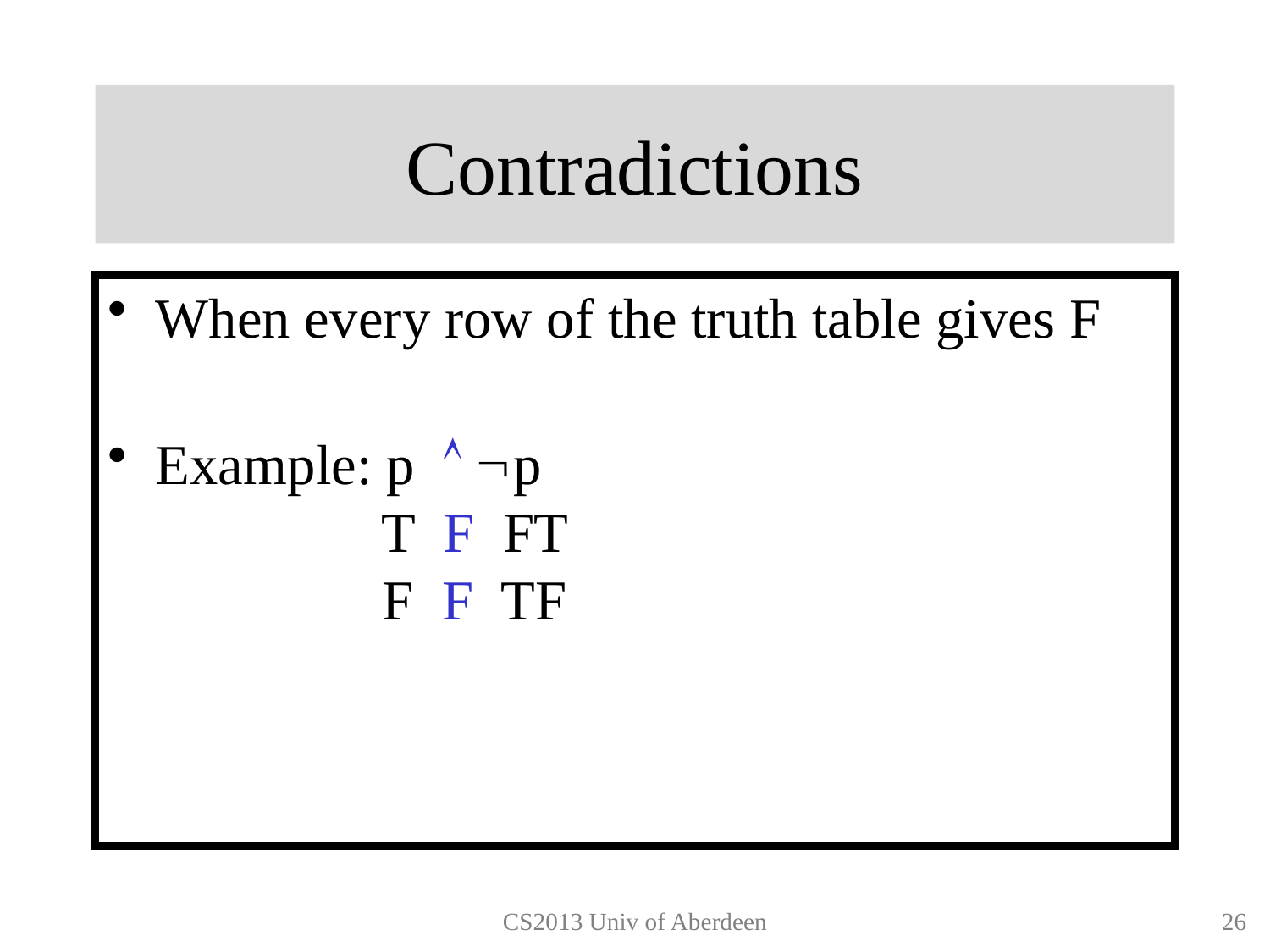

# Contradictions
When every row of the truth table gives F
Example: p  ∧ ¬p
                T  F  FT
                F  F  TF

CS2013 Univ of Aberdeen
26